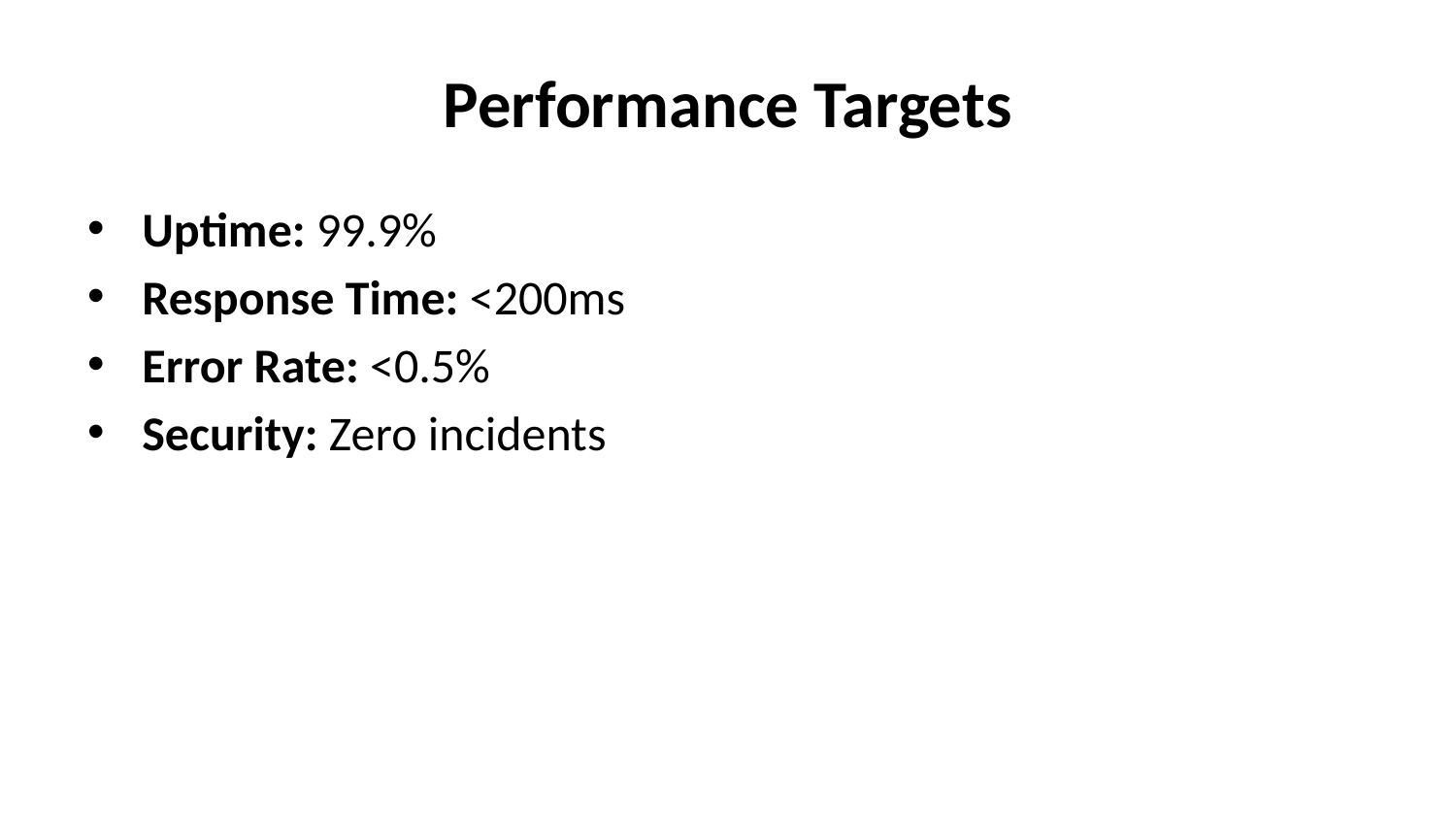

# Performance Targets
Uptime: 99.9%
Response Time: <200ms
Error Rate: <0.5%
Security: Zero incidents